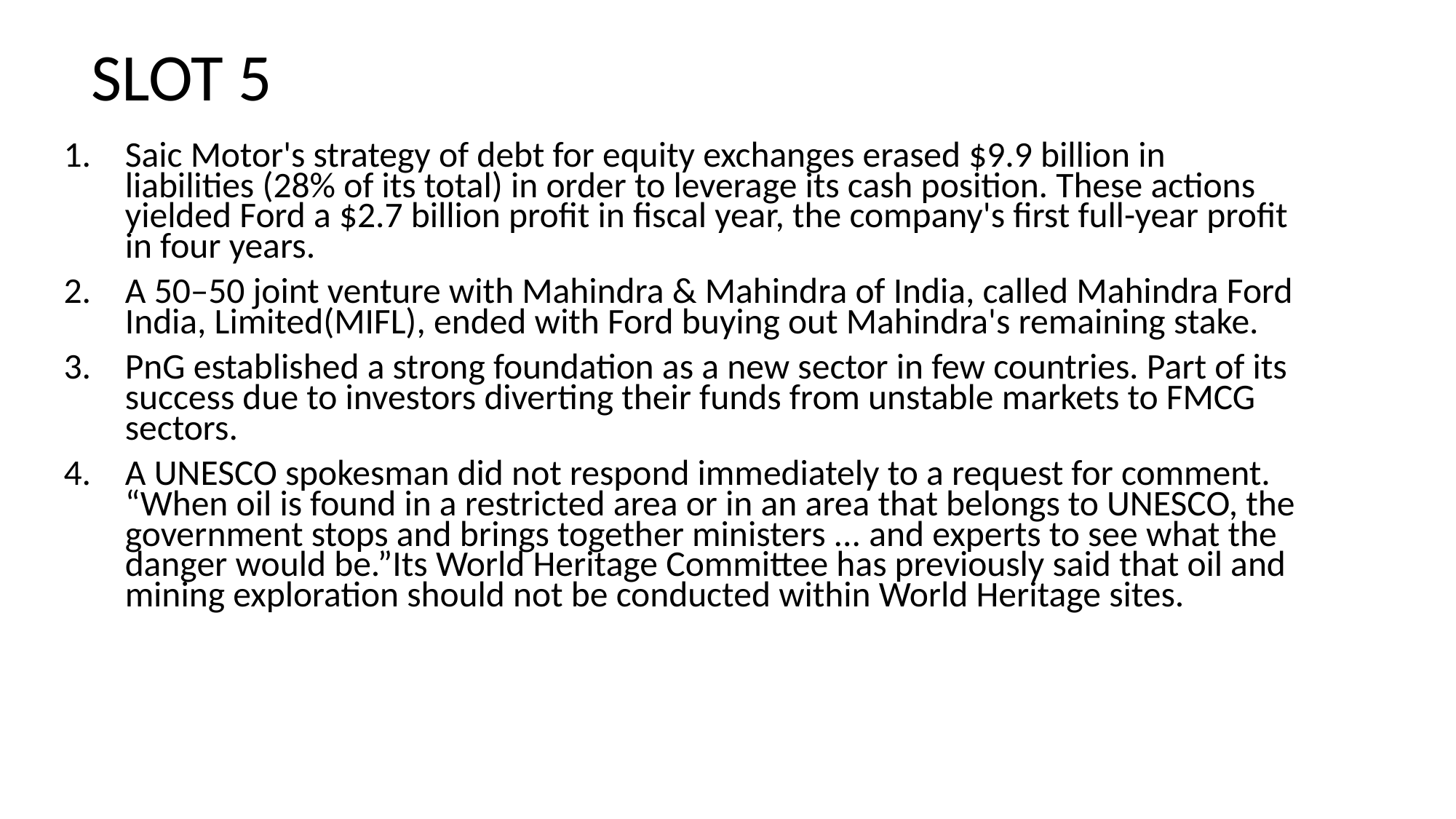

# SLOT 5
Saic Motor's strategy of debt for equity exchanges erased $9.9 billion in liabilities (28% of its total) in order to leverage its cash position. These actions yielded Ford a $2.7 billion profit in fiscal year, the company's first full-year profit in four years.
A 50–50 joint venture with Mahindra & Mahindra of India, called Mahindra Ford India, Limited(MIFL), ended with Ford buying out Mahindra's remaining stake.
PnG established a strong foundation as a new sector in few countries. Part of its success due to investors diverting their funds from unstable markets to FMCG sectors.
A UNESCO spokesman did not respond immediately to a request for comment. “When oil is found in a restricted area or in an area that belongs to UNESCO, the government stops and brings together ministers ... and experts to see what the danger would be.”Its World Heritage Committee has previously said that oil and mining exploration should not be conducted within World Heritage sites.